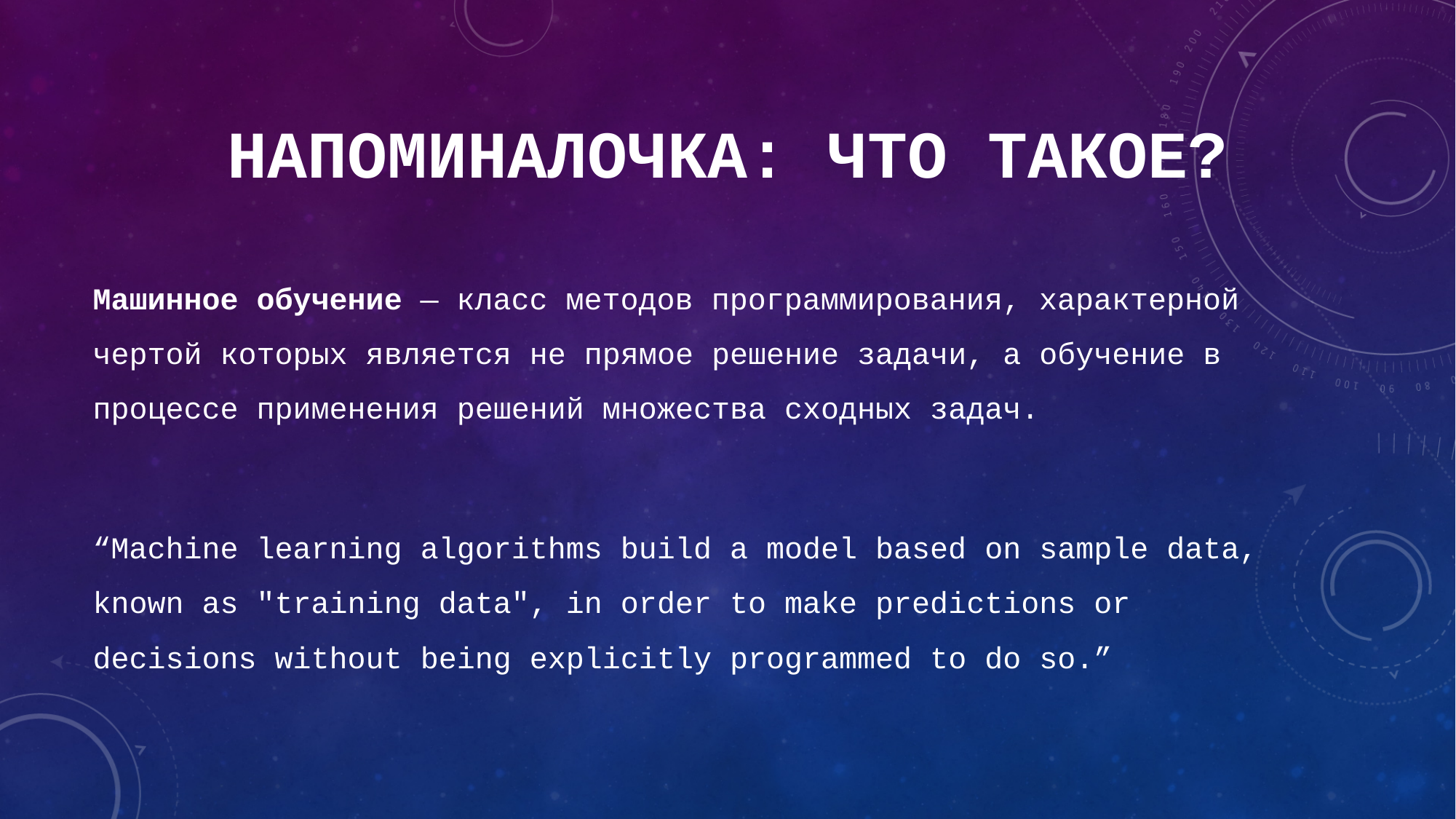

# Напоминалочка: что такое?
Машинное обучение — класс методов программирования, характерной чертой которых является не прямое решение задачи, а обучение в процессе применения решений множества сходных задач.

“Machine learning algorithms build a model based on sample data, known as "training data", in order to make predictions or decisions without being explicitly programmed to do so.”